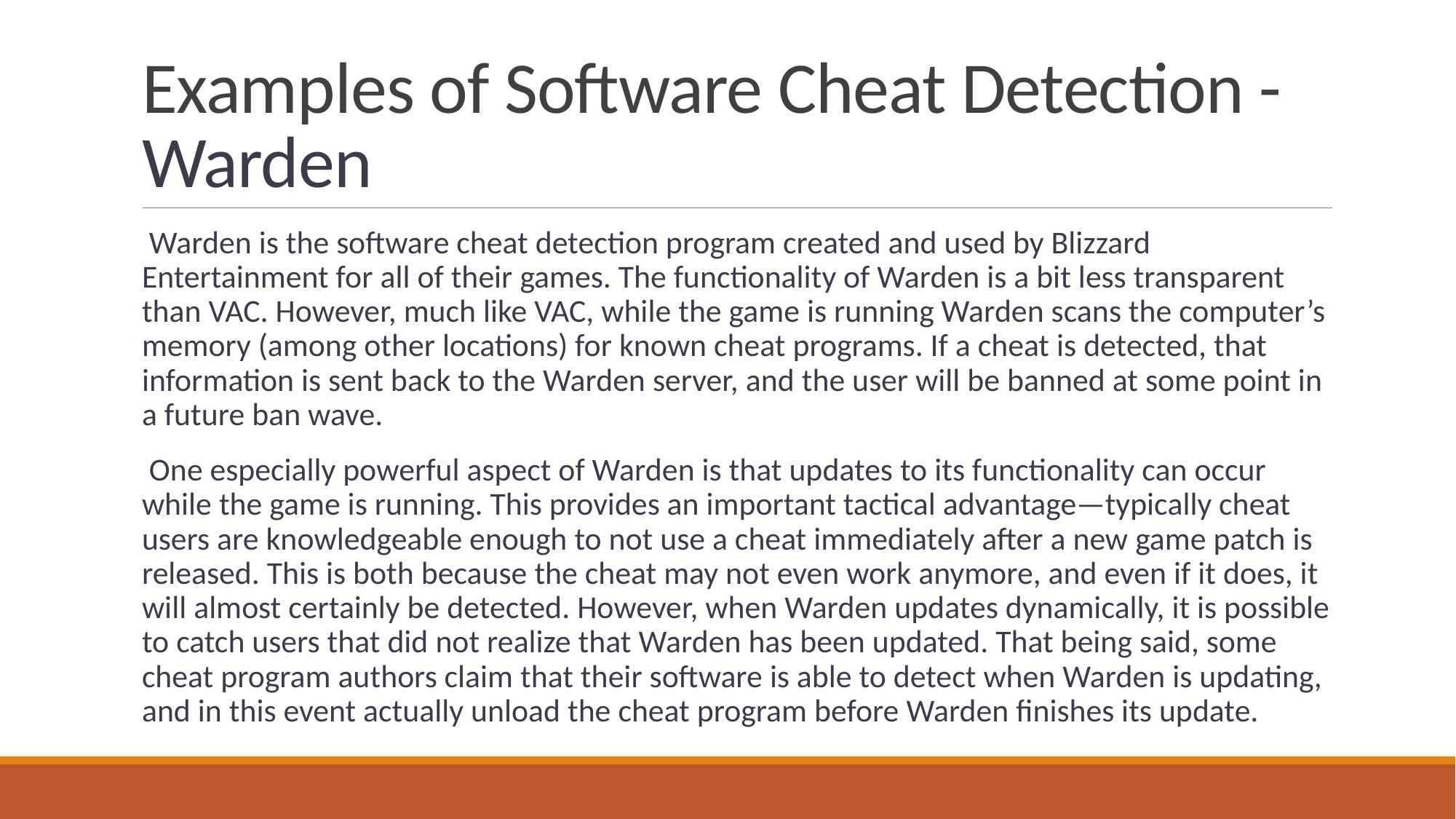

# Examples of Software Cheat Detection - Warden
Warden is the software cheat detection program created and used by Blizzard Entertainment for all of their games. The functionality of Warden is a bit less transparent than VAC. However, much like VAC, while the game is running Warden scans the computer’s memory (among other locations) for known cheat programs. If a cheat is detected, that information is sent back to the Warden server, and the user will be banned at some point in a future ban wave.
One especially powerful aspect of Warden is that updates to its functionality can occur while the game is running. This provides an important tactical advantage—typically cheat users are knowledgeable enough to not use a cheat immediately after a new game patch is released. This is both because the cheat may not even work anymore, and even if it does, it will almost certainly be detected. However, when Warden updates dynamically, it is possible to catch users that did not realize that Warden has been updated. That being said, some cheat program authors claim that their software is able to detect when Warden is updating, and in this event actually unload the cheat program before Warden finishes its update.